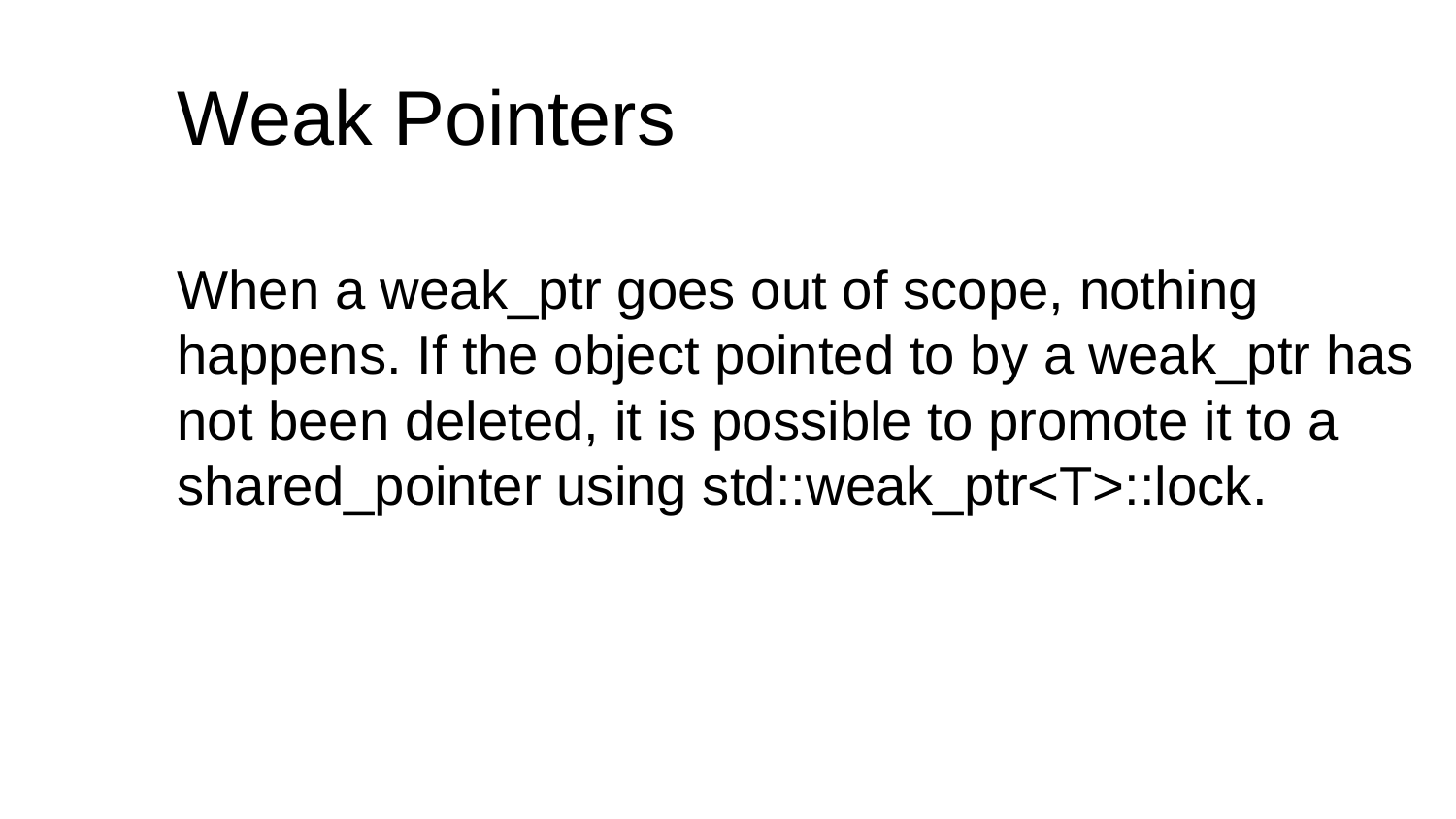

# Weak Pointers
When a weak_ptr goes out of scope, nothing happens. If the object pointed to by a weak_ptr has not been deleted, it is possible to promote it to a shared_pointer using std::weak_ptr<T>::lock.